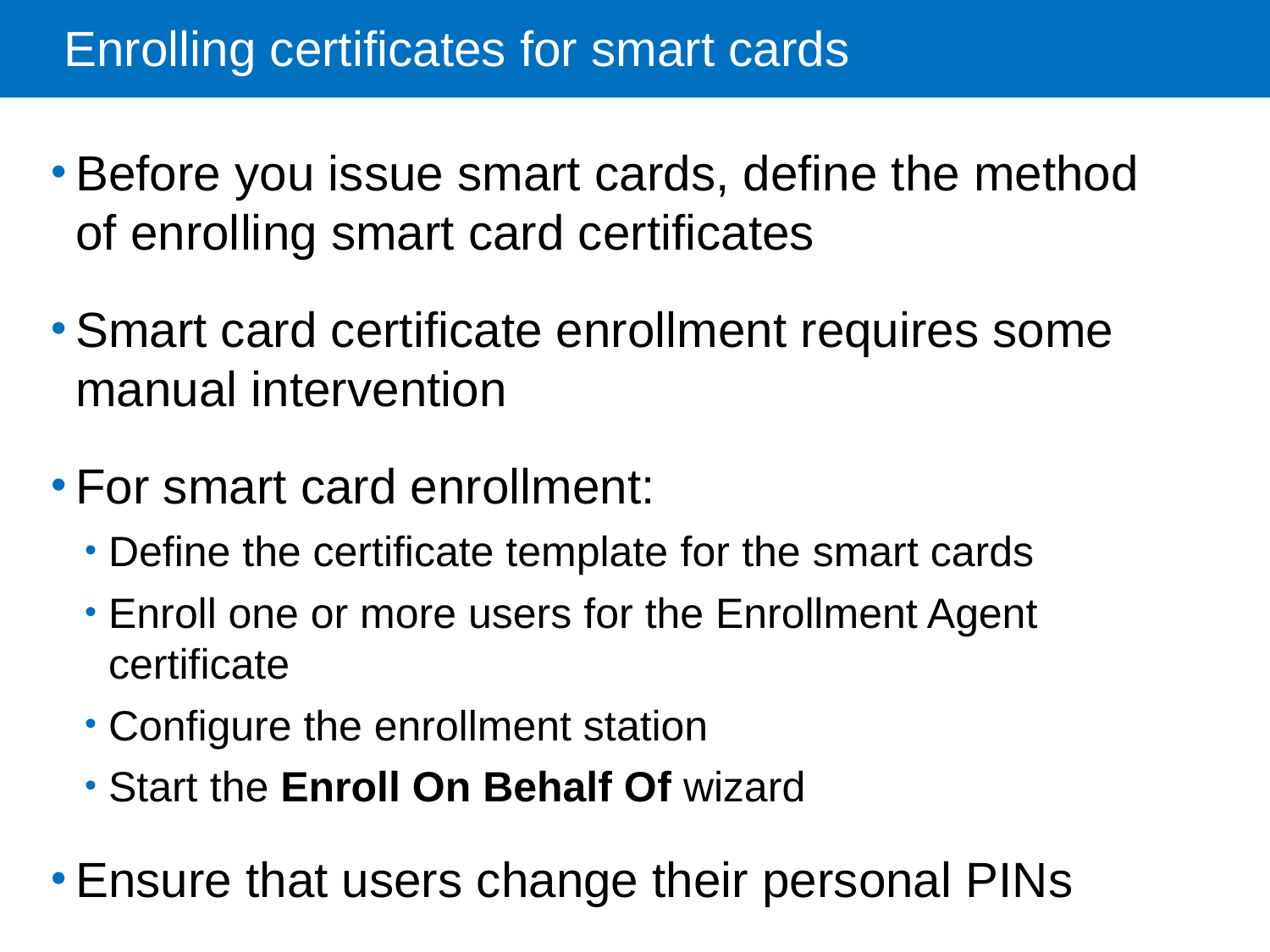

# Enrolling certificates for smart cards
Before you issue smart cards, define the method of enrolling smart card certificates

Smart card certificate enrollment requires some manual intervention

For smart card enrollment:
Define the certificate template for the smart cards
Enroll one or more users for the Enrollment Agent certificate
Configure the enrollment station
Start the Enroll On Behalf Of wizard

Ensure that users change their personal PINs